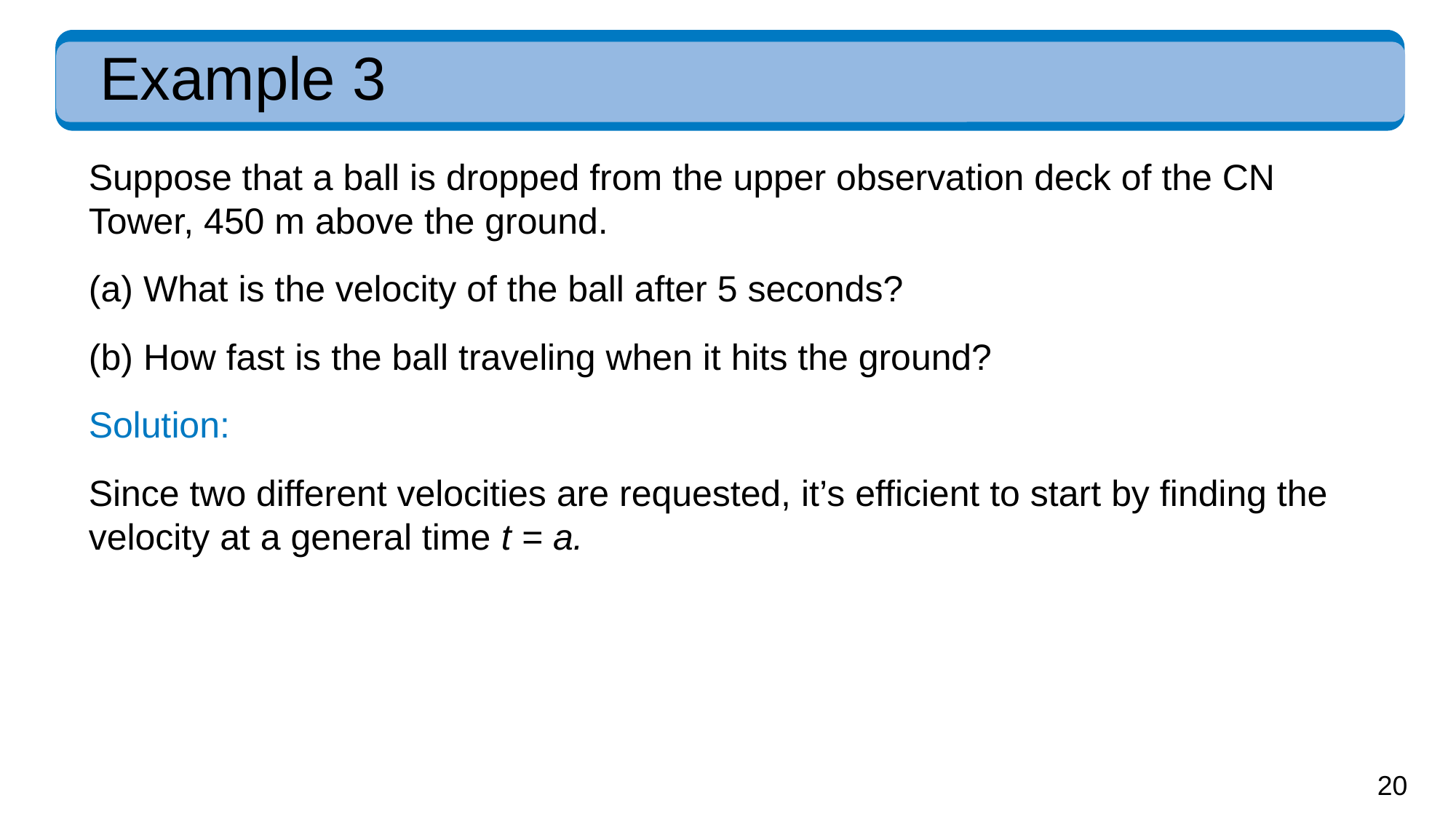

# Example 3
Suppose that a ball is dropped from the upper observation deck of the CN Tower, 450 m above the ground.
(a) What is the velocity of the ball after 5 seconds?
(b) How fast is the ball traveling when it hits the ground?
Solution:
Since two different velocities are requested, it’s efficient to start by finding the velocity at a general time t = a.